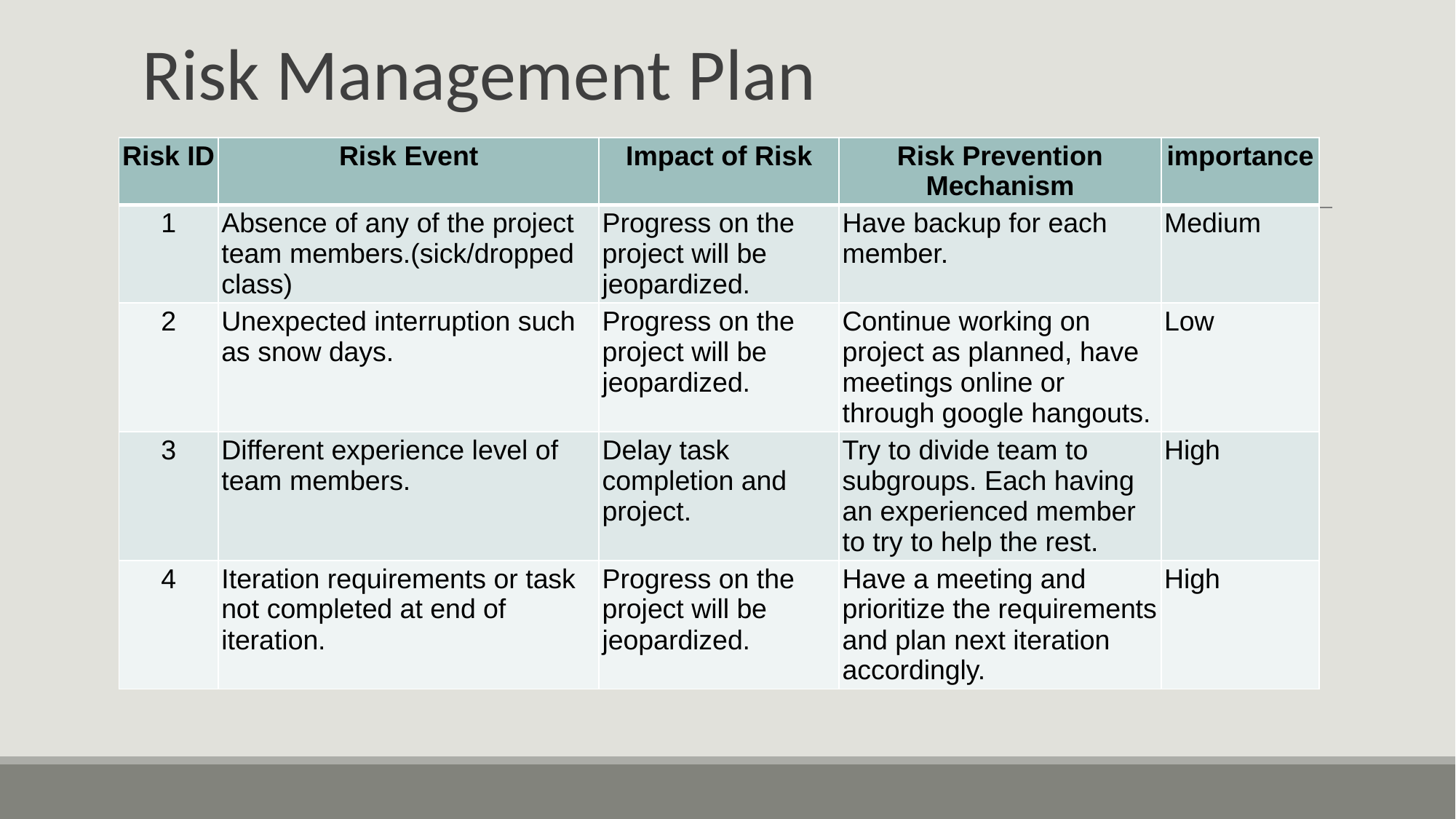

# Risk Management Plan
| Risk ID | Risk Event | Impact of Risk | Risk Prevention Mechanism | importance |
| --- | --- | --- | --- | --- |
| 1 | Absence of any of the project team members.(sick/dropped class) | Progress on the project will be jeopardized. | Have backup for each member. | Medium |
| 2 | Unexpected interruption such as snow days. | Progress on the project will be jeopardized. | Continue working on project as planned, have meetings online or through google hangouts. | Low |
| 3 | Different experience level of team members. | Delay task completion and project. | Try to divide team to subgroups. Each having an experienced member to try to help the rest. | High |
| 4 | Iteration requirements or task not completed at end of iteration. | Progress on the project will be jeopardized. | Have a meeting and prioritize the requirements and plan next iteration accordingly. | High |